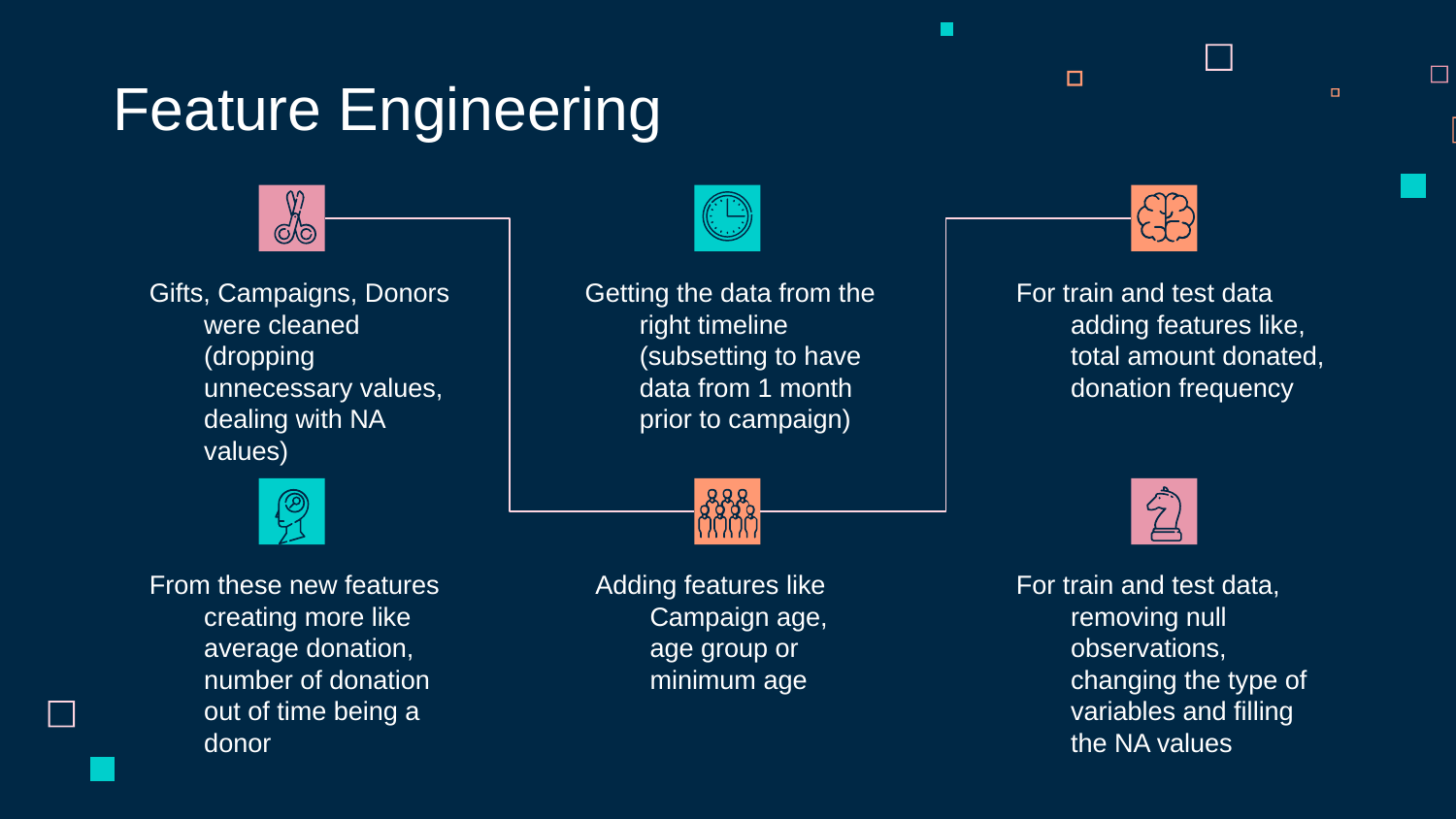

Feature Engineering

Gifts, Campaigns, Donors were cleaned (dropping unnecessary values, dealing with NA values)
For train and test data adding features like, total amount donated, donation frequency
Getting the data from the right timeline (subsetting to have data from 1 month prior to campaign)

From these new features creating more like average donation, number of donation out of time being a donor
Adding features like Campaign age, age group or minimum age
For train and test data, removing null observations, changing the type of variables and filling the NA values